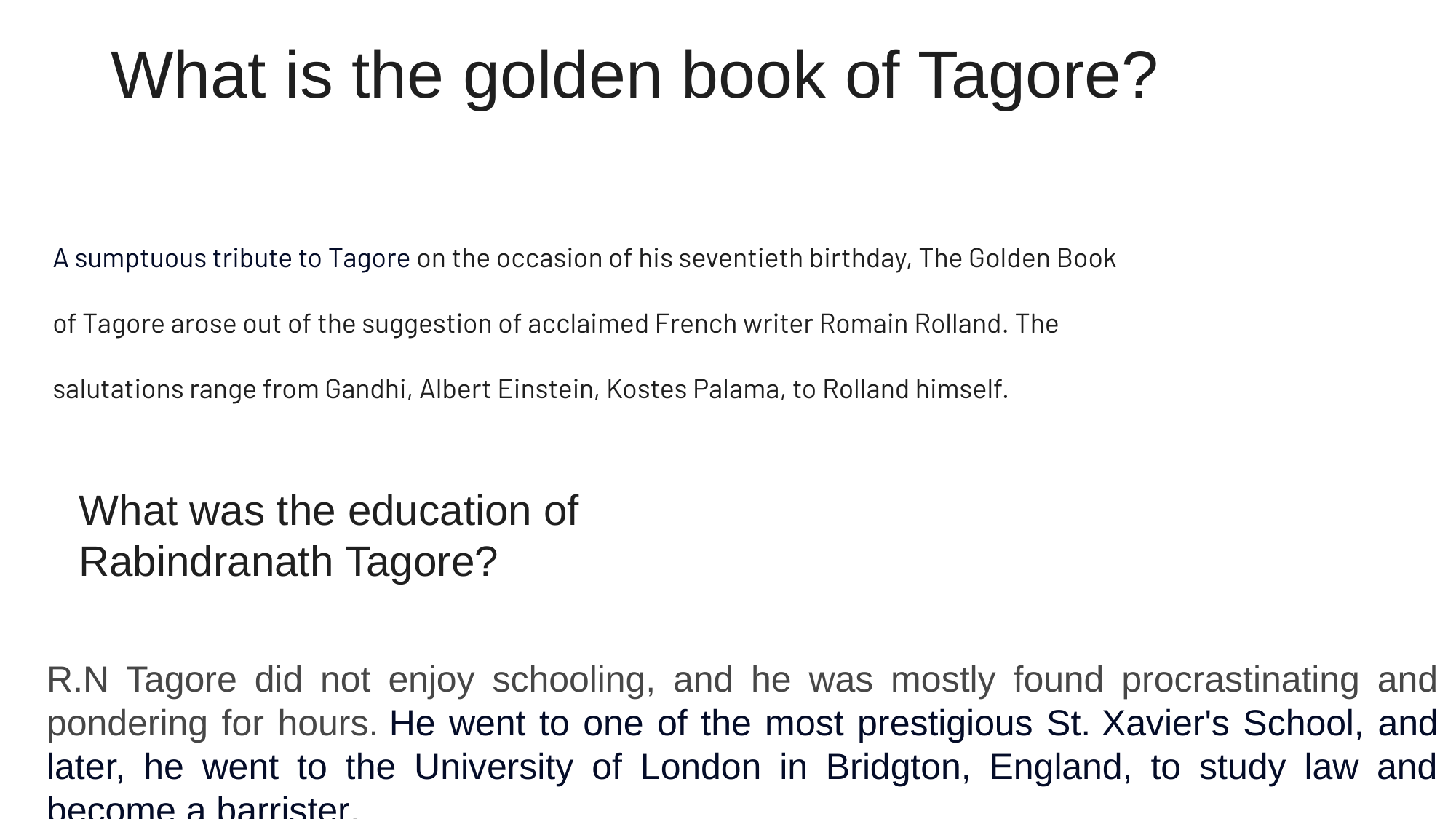

# What is the golden book of Tagore?
A sumptuous tribute to Tagore on the occasion of his seventieth birthday, The Golden Book of Tagore arose out of the suggestion of acclaimed French writer Romain Rolland. The salutations range from Gandhi, Albert Einstein, Kostes Palama, to Rolland himself.

What was the education of Rabindranath Tagore?
R.N Tagore did not enjoy schooling, and he was mostly found procrastinating and pondering for hours. He went to one of the most prestigious St. Xavier's School, and later, he went to the University of London in Bridgton, England, to study law and become a barrister.